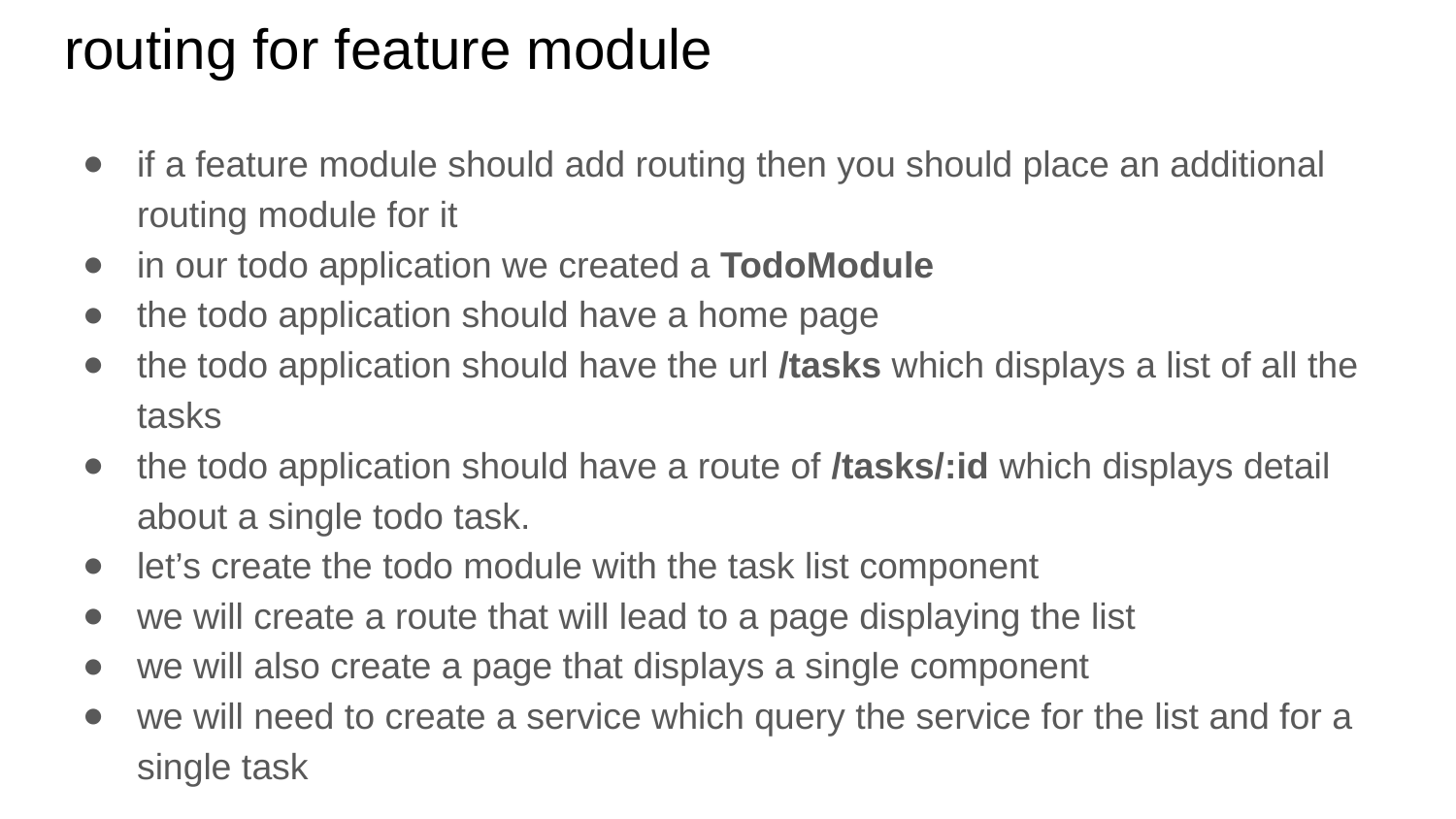

# routing for feature module
if a feature module should add routing then you should place an additional routing module for it
in our todo application we created a TodoModule
the todo application should have a home page
the todo application should have the url /tasks which displays a list of all the tasks
the todo application should have a route of /tasks/:id which displays detail about a single todo task.
let’s create the todo module with the task list component
we will create a route that will lead to a page displaying the list
we will also create a page that displays a single component
we will need to create a service which query the service for the list and for a single task